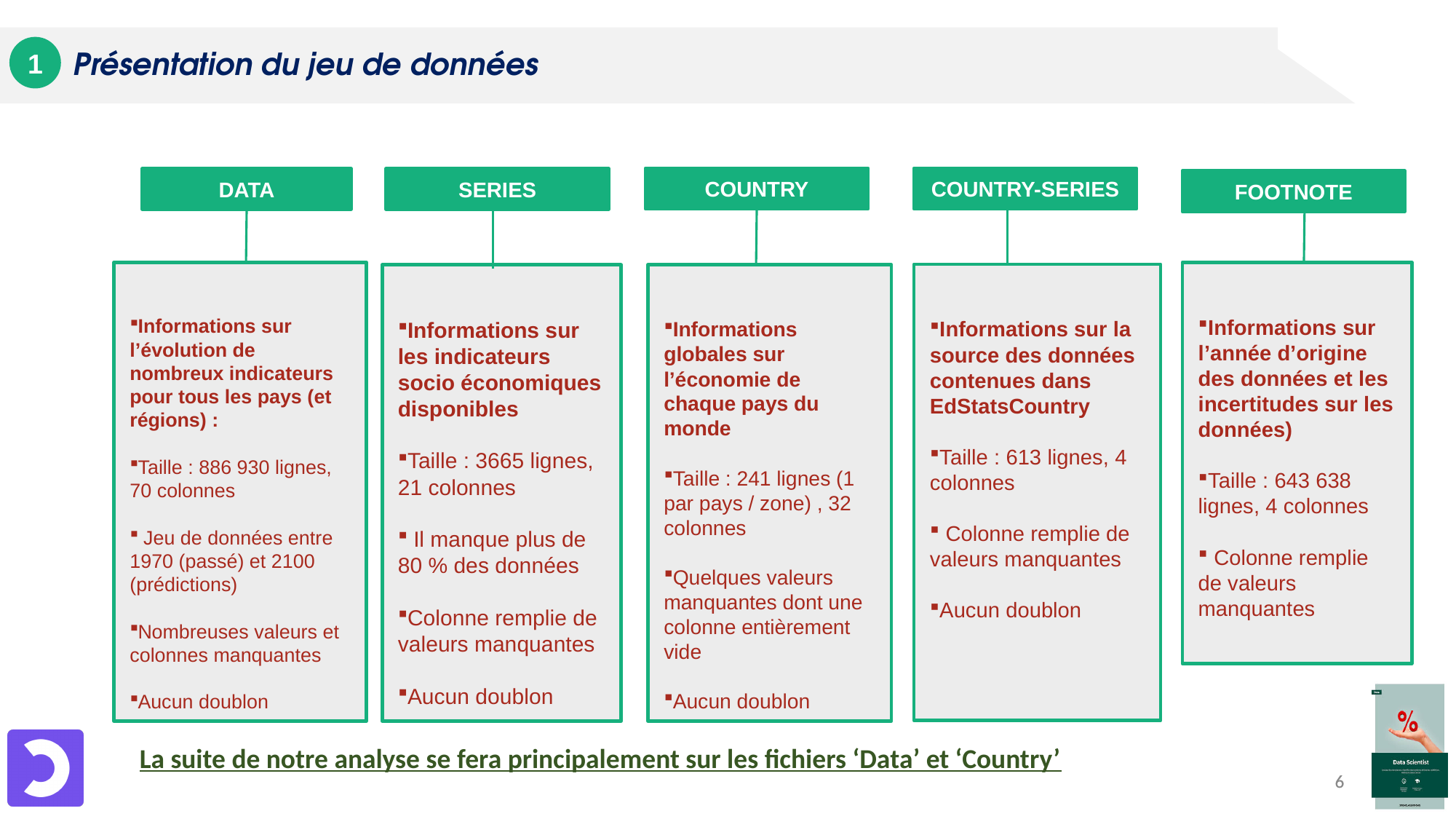

# Présentation du jeu de données
1
COUNTRY
COUNTRY-SERIES
DATA
SERIES
FOOTNOTE
Informations sur l’évolution de nombreux indicateurs pour tous les pays (et régions) :

Taille : 886 930 lignes, 70 colonnes

 Jeu de données entre 1970 (passé) et 2100 (prédictions)

Nombreuses valeurs et colonnes manquantes

Aucun doublon

Informations sur l’année d’origine des données et les incertitudes sur les données)

Taille : 643 638 lignes, 4 colonnes

 Colonne remplie de valeurs manquantes
Informations sur la source des données contenues dans EdStatsCountry

Taille : 613 lignes, 4 colonnes

 Colonne remplie de valeurs manquantes

Aucun doublon

Informations globales sur l’économie de chaque pays du monde

Taille : 241 lignes (1 par pays / zone) , 32 colonnes

Quelques valeurs manquantes dont une colonne entièrement vide

Aucun doublon

Informations sur les indicateurs socio économiques disponibles

Taille : 3665 lignes, 21 colonnes

 Il manque plus de 80 % des données

Colonne remplie de valeurs manquantes

Aucun doublon

La suite de notre analyse se fera principalement sur les fichiers ‘Data’ et ‘Country’
6